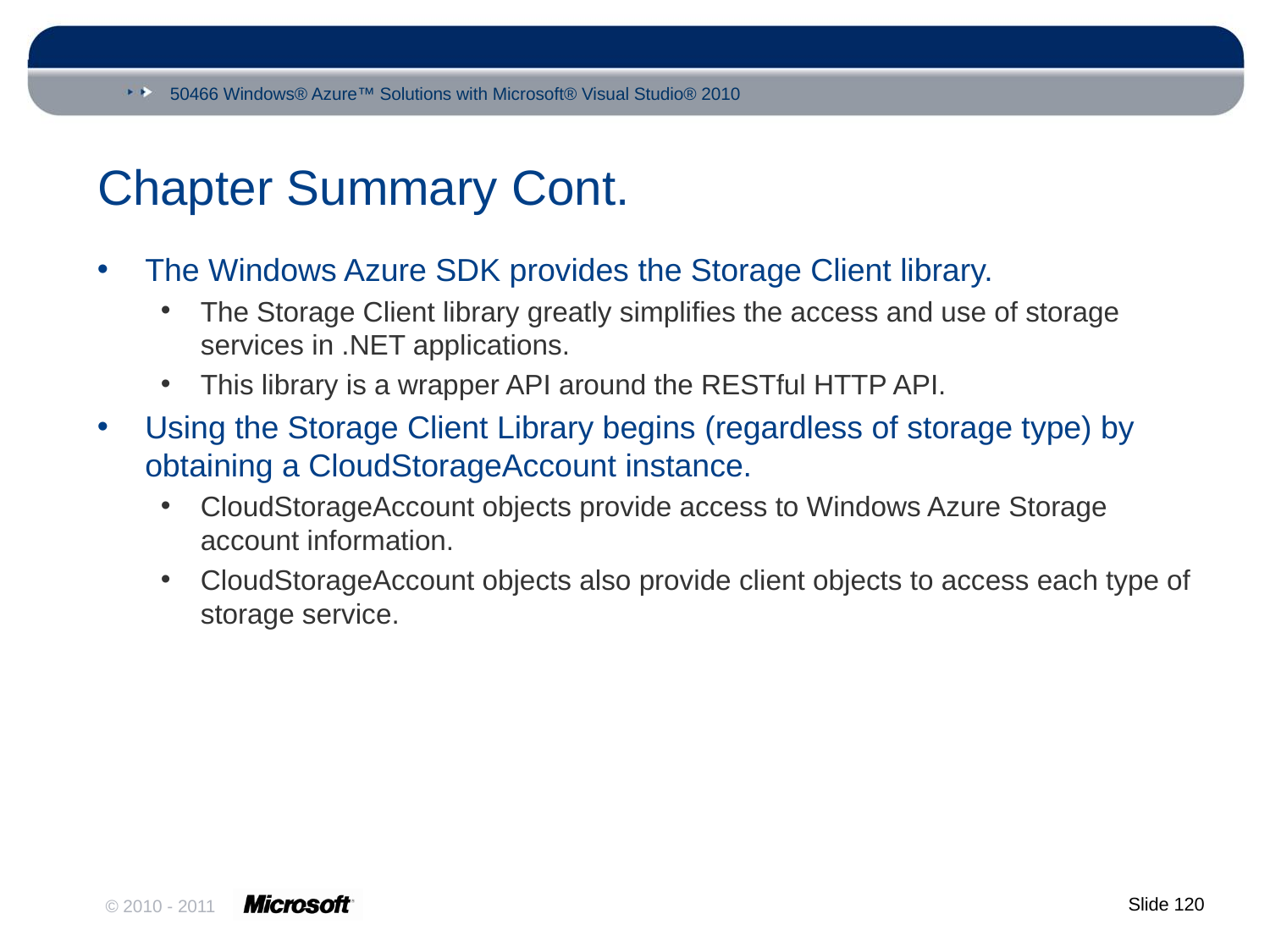

# Chapter Summary Cont.
The Windows Azure SDK provides the Storage Client library.
The Storage Client library greatly simplifies the access and use of storage services in .NET applications.
This library is a wrapper API around the RESTful HTTP API.
Using the Storage Client Library begins (regardless of storage type) by obtaining a CloudStorageAccount instance.
CloudStorageAccount objects provide access to Windows Azure Storage account information.
CloudStorageAccount objects also provide client objects to access each type of storage service.